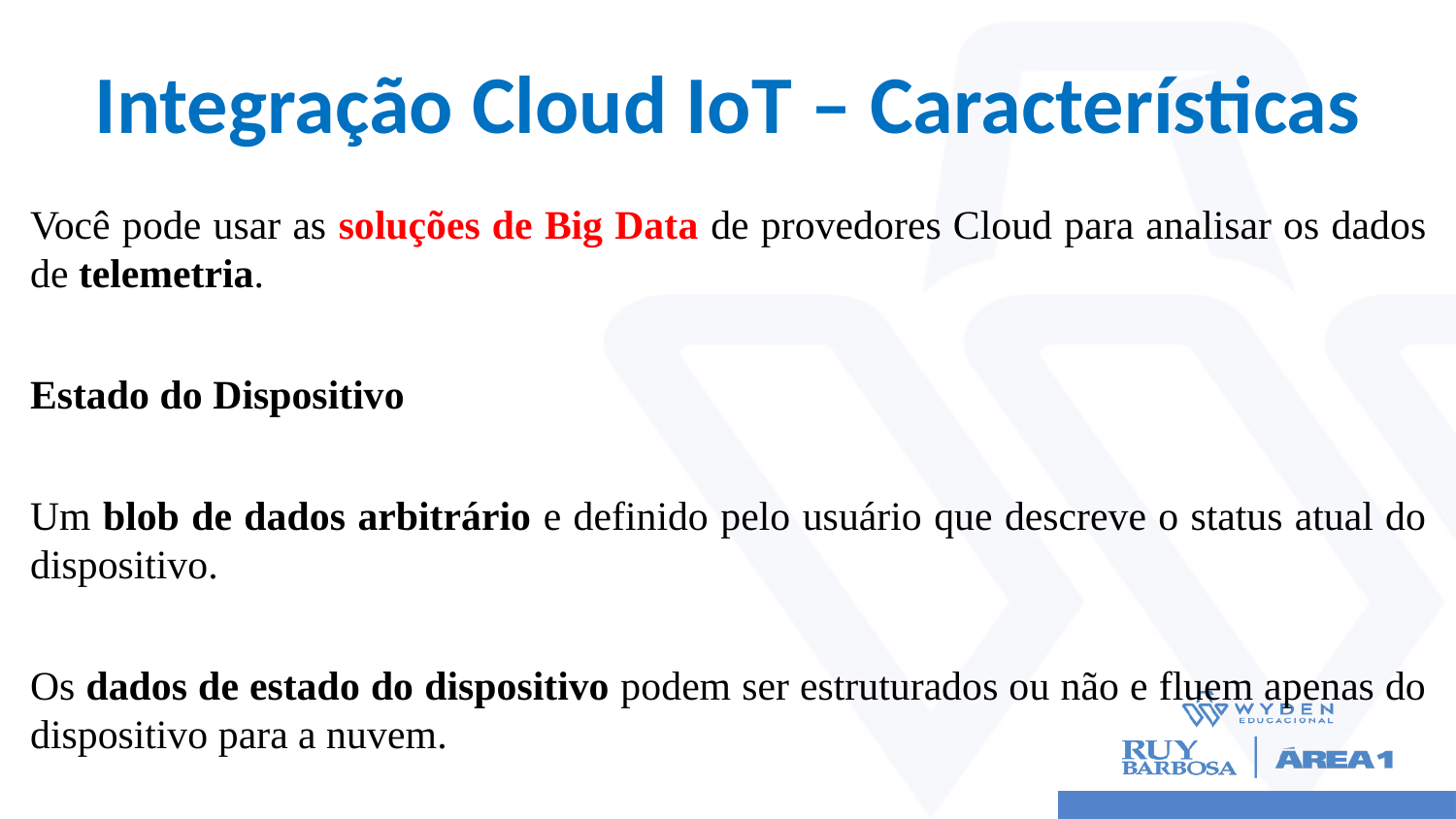

# Integração Cloud IoT – Características
Você pode usar as soluções de Big Data de provedores Cloud para analisar os dados de telemetria.

Estado do Dispositivo

Um blob de dados arbitrário e definido pelo usuário que descreve o status atual do dispositivo.

Os dados de estado do dispositivo podem ser estruturados ou não e fluem apenas do dispositivo para a nuvem.